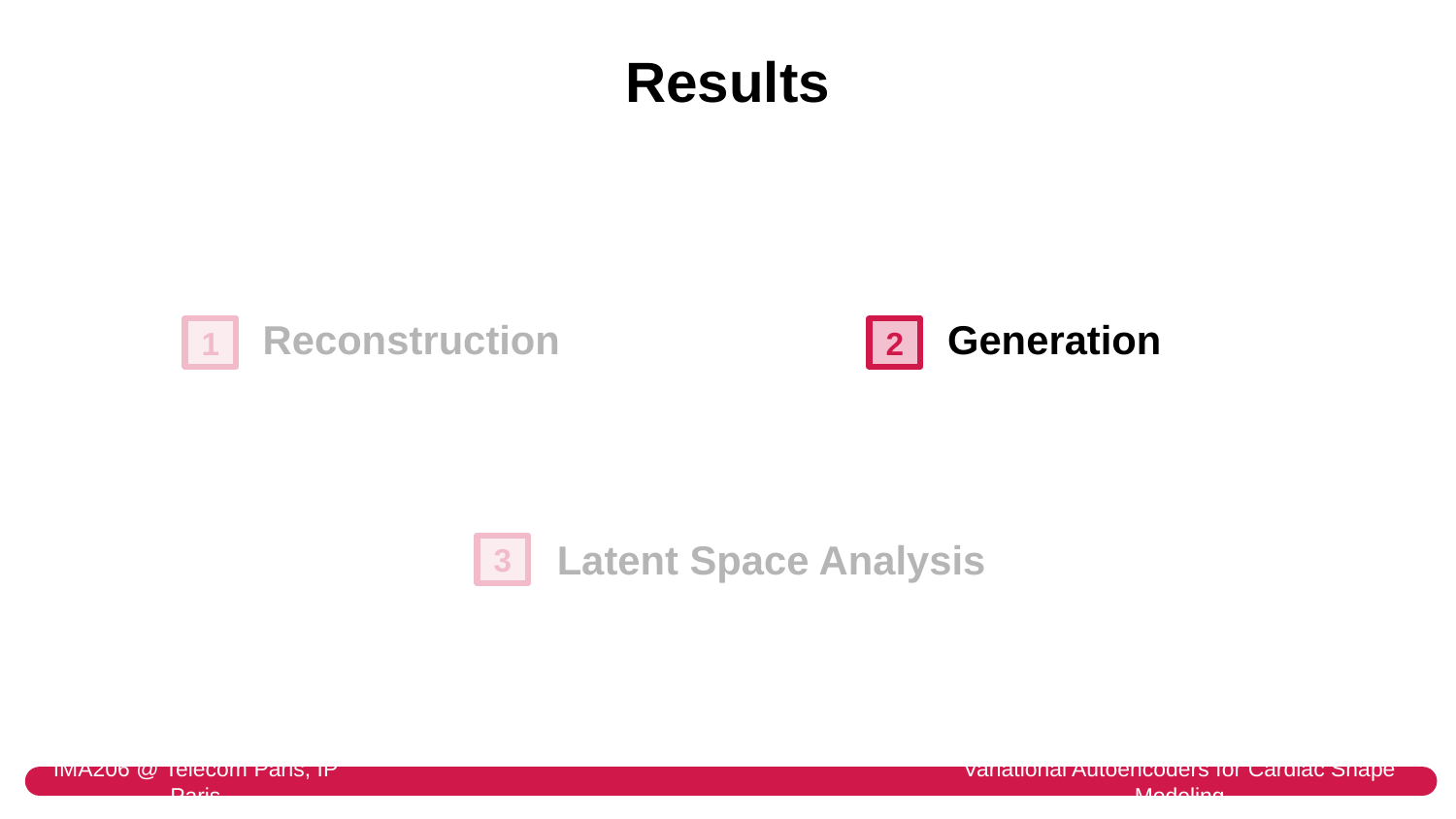

Results

Reconstruction
Generation
1
2

Latent Space Analysis
3
IMA206 @ Telecom Paris, IP Paris
Variational Autoencoders for Cardiac Shape Modeling